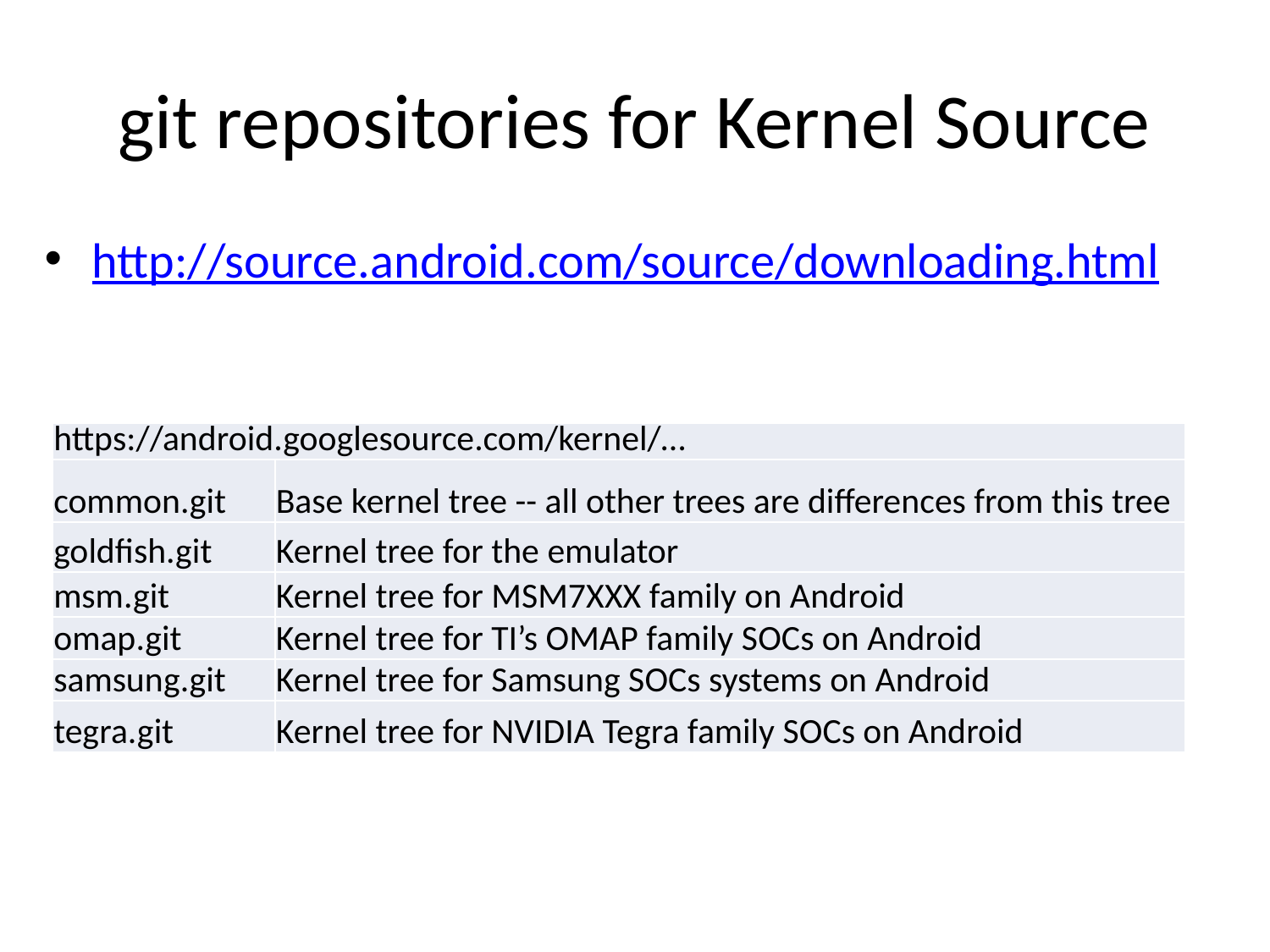

# git repositories for Kernel Source
http://source.android.com/source/downloading.html
| https://android.googlesource.com/kernel/… |  |
| --- | --- |
| common.git | Base kernel tree -- all other trees are differences from this tree |
| goldfish.git | Kernel tree for the emulator |
| msm.git | Kernel tree for MSM7XXX family on Android |
| omap.git | Kernel tree for TI’s OMAP family SOCs on Android |
| samsung.git | Kernel tree for Samsung SOCs systems on Android |
| tegra.git | Kernel tree for NVIDIA Tegra family SOCs on Android |